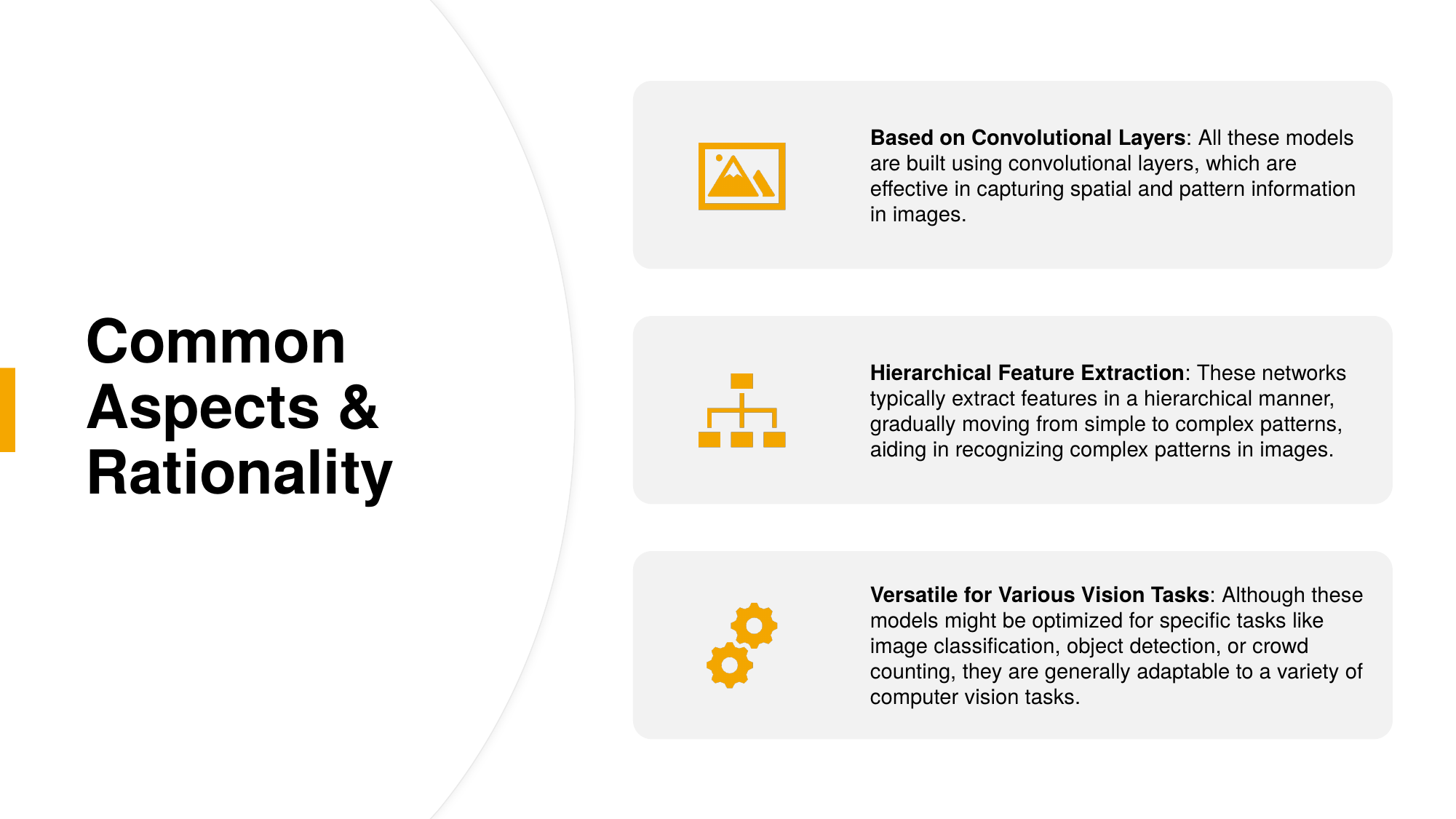

Based on Convolutional Layers: All these models are built using convolutional layers, which are effective in capturing spatial and pattern information in images.
Hierarchical Feature Extraction: These networks typically extract features in a hierarchical manner, gradually moving from simple to complex patterns, aiding in recognizing complex patterns in images.
Versatile for Various Vision Tasks: Although these models might be optimized for specific tasks like image classification, object detection, or crowd counting, they are generally adaptable to a variety of computer vision tasks.
# Common Aspects & Rationality